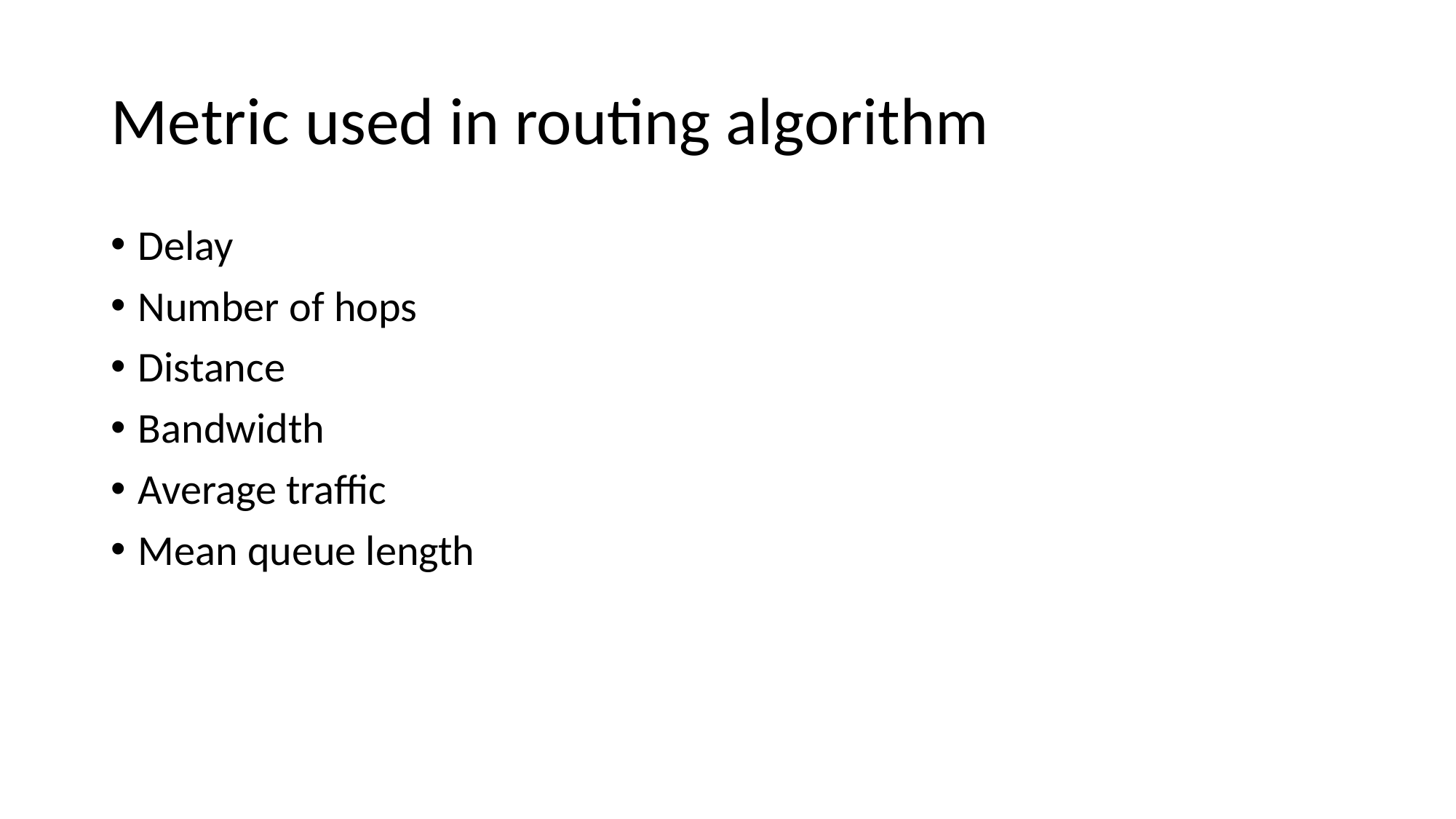

# Metric used in routing algorithm
Delay
Number of hops
Distance
Bandwidth
Average traffic
Mean queue length